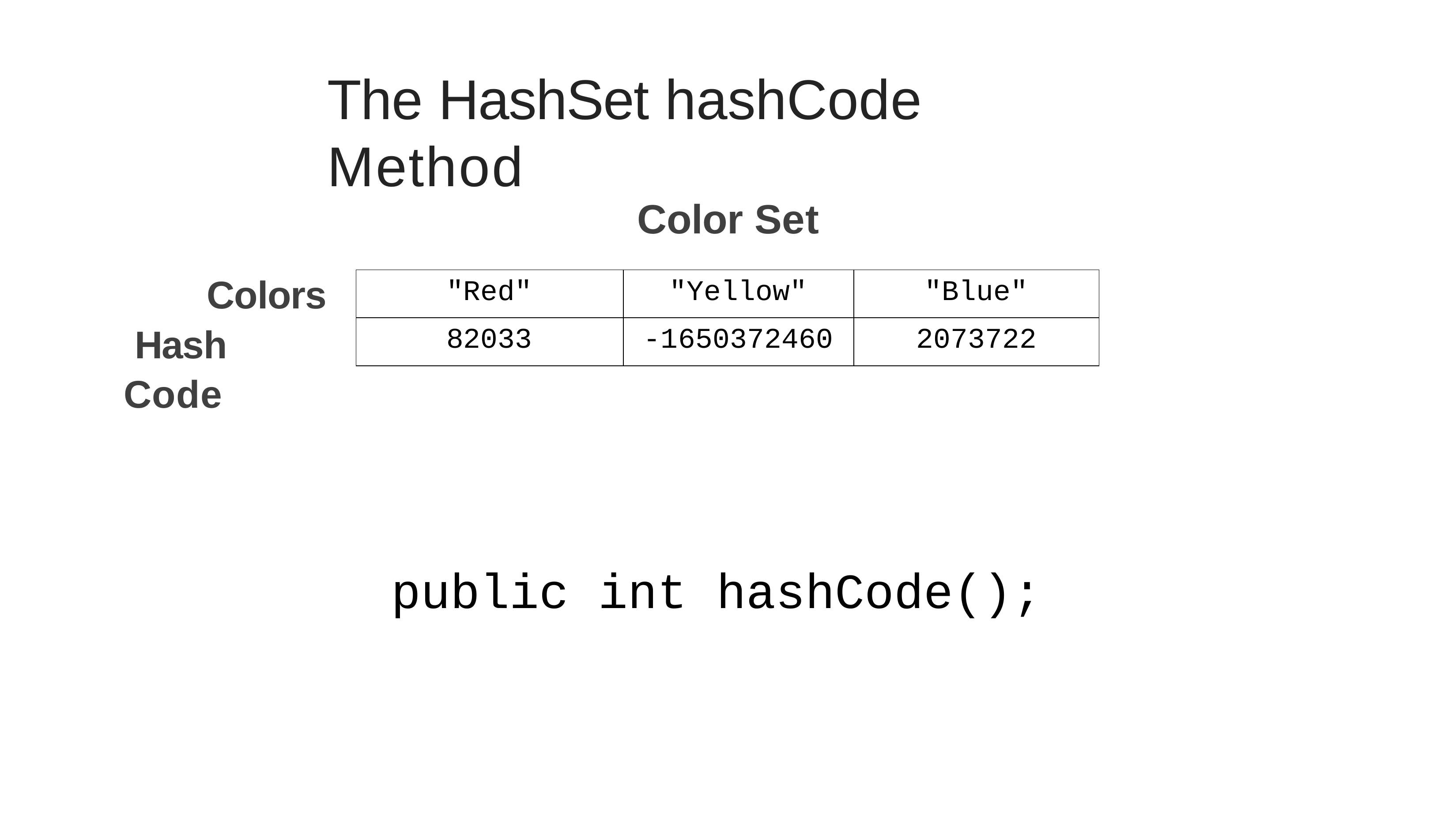

# The HashSet hashCode Method
Color Set
Colors  Hash Code
| "Red" | "Yellow" | "Blue" |
| --- | --- | --- |
| 82033 | -1650372460 | 2073722 |
public int hashCode();
4